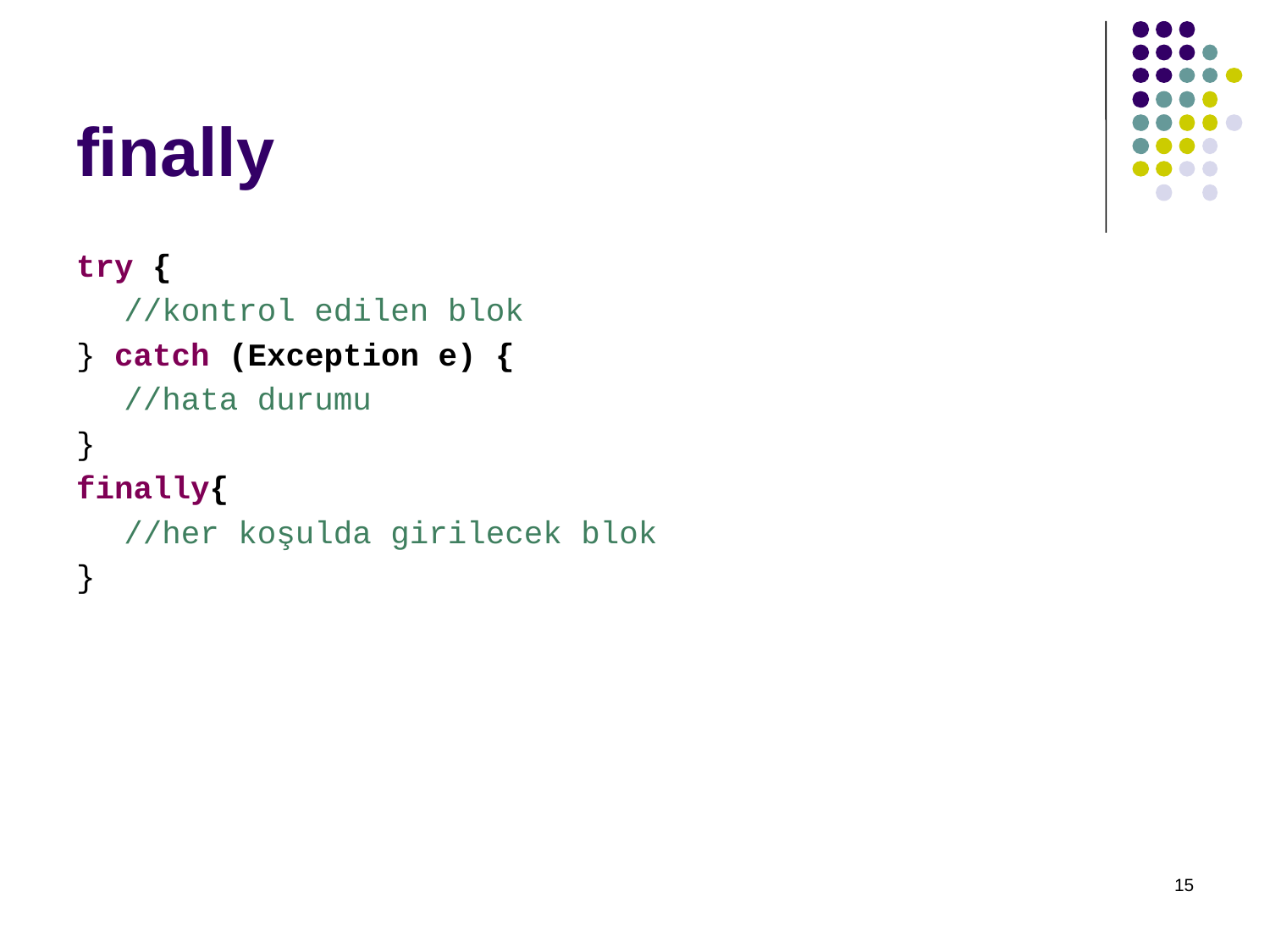

# finally
try {
	//kontrol edilen blok
} catch (Exception e) {
	//hata durumu
}
finally{
	//her koşulda girilecek blok
}
15